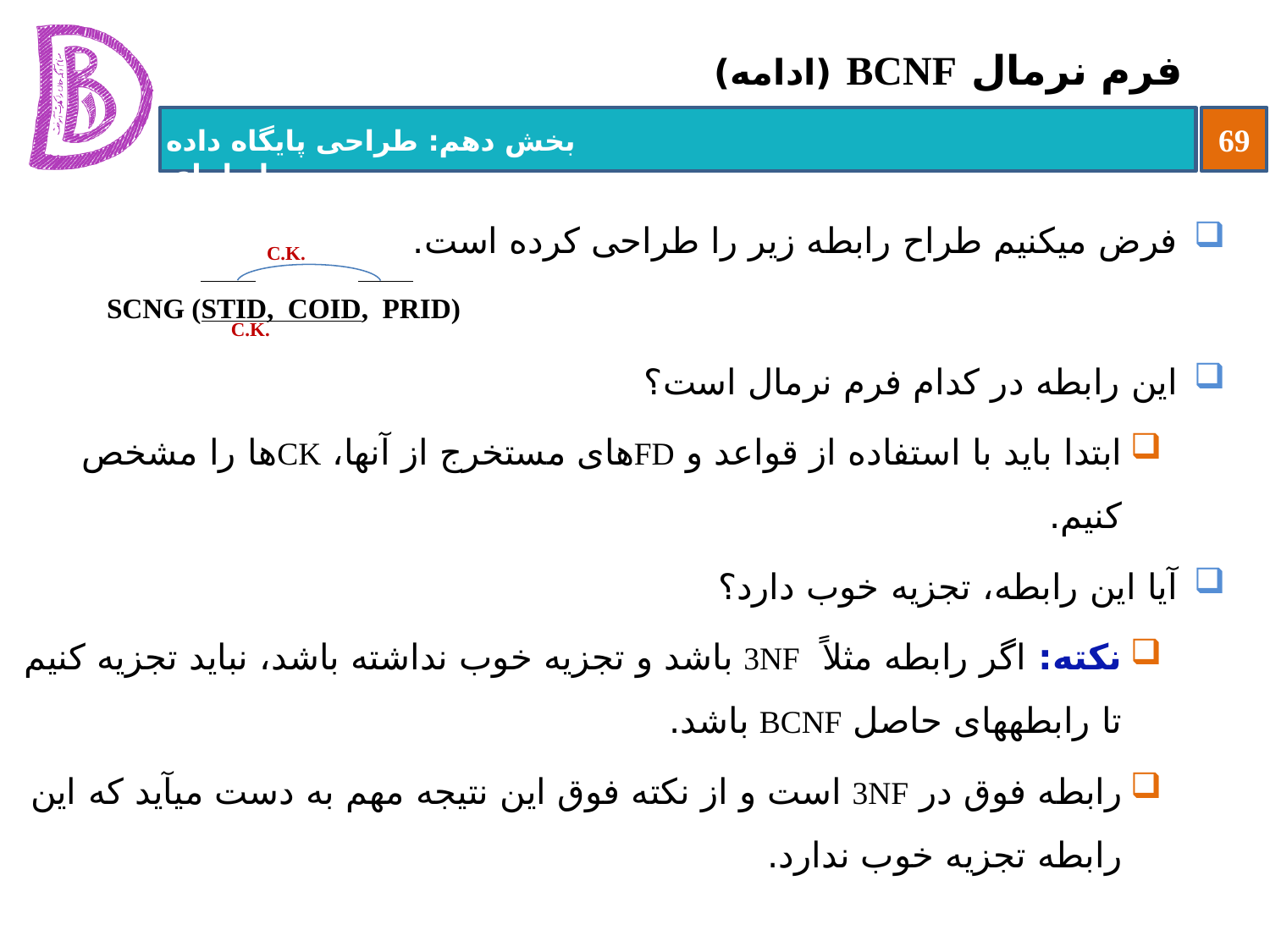

# فرم نرمال BCNF (ادامه)
فرض می‏کنیم طراح رابطه زیر را طراحی کرده است.

این رابطه در کدام فرم نرمال است؟
ابتدا باید با استفاده از قواعد و FDهای مستخرج از آنها، CKها را مشخص کنیم.
آیا این رابطه، تجزیه خوب دارد؟
نکته: اگر رابطه مثلاً  3NF باشد و تجزیه خوب نداشته باشد، نباید تجزیه کنیم تا رابطه‏های حاصل BCNF باشد.
رابطه فوق در 3NF است و از نکته فوق این نتیجه مهم به دست می‏آید که این رابطه تجزیه خوب ندارد.
C.K.
SCNG (STID,  COID,  PRID)
C.K.